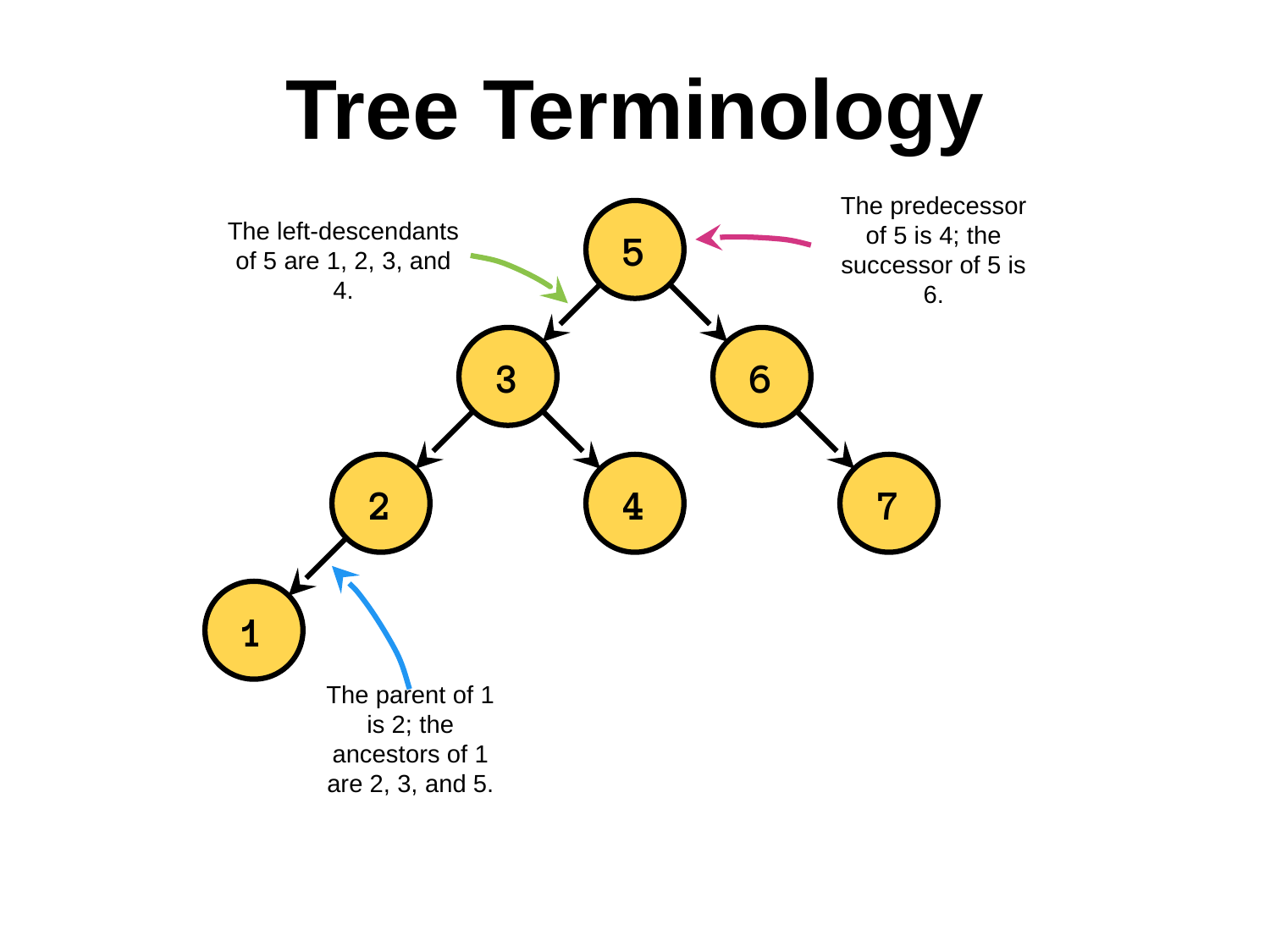

Tree Terminology

5
The predecessor of 5 is 4; the successor of 5 is 6.
The left-descendants of 5 are 1, 2, 3, and 4.

3
6
2
4
7
1

The parent of 1 is 2; the ancestors of 1 are 2, 3, and 5.